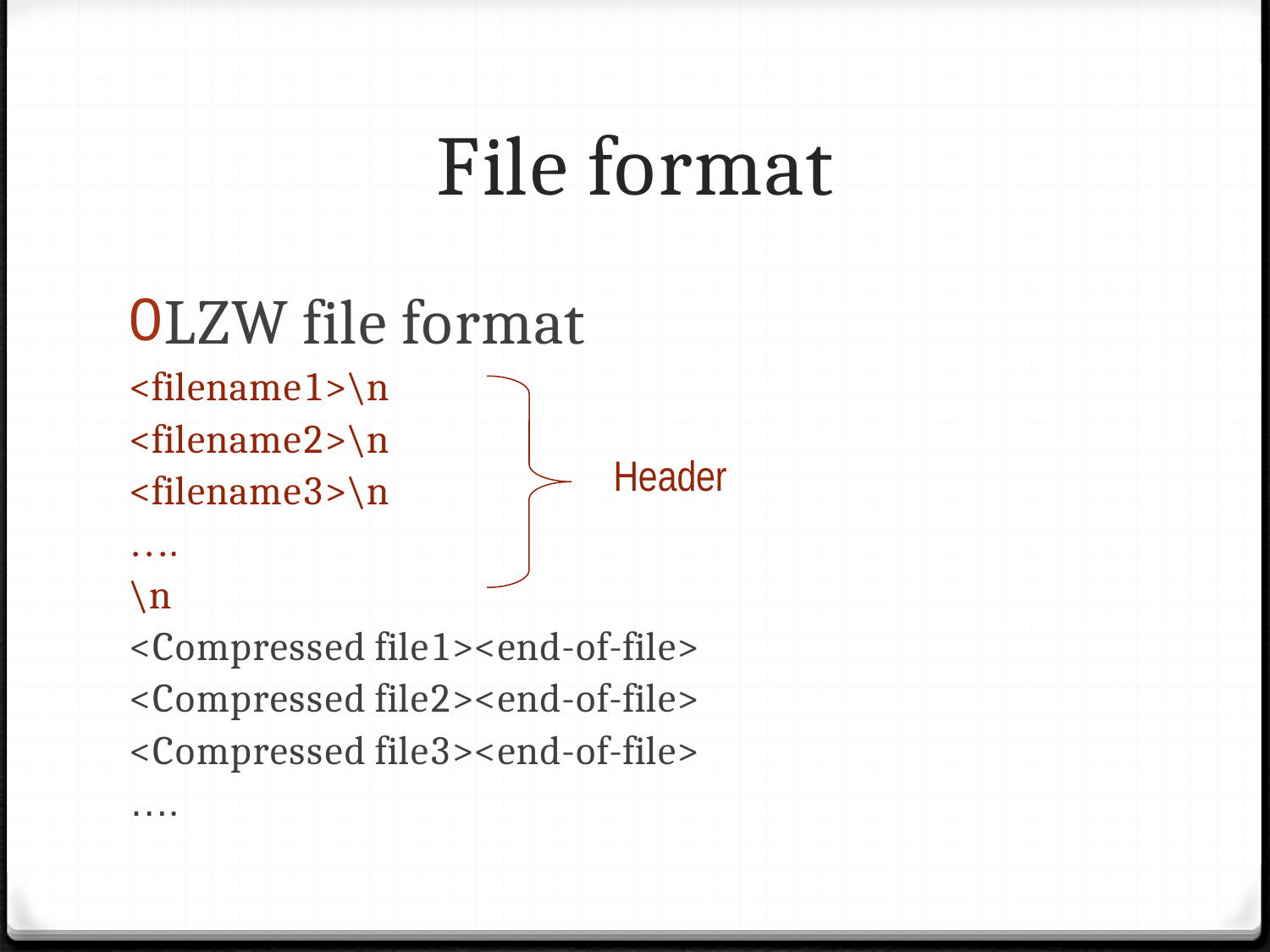

# File format
LZW file format
<filename1>\n
<filename2>\n
<filename3>\n
….
\n
<Compressed file1><end-of-file>
<Compressed file2><end-of-file>
<Compressed file3><end-of-file>
….

Header